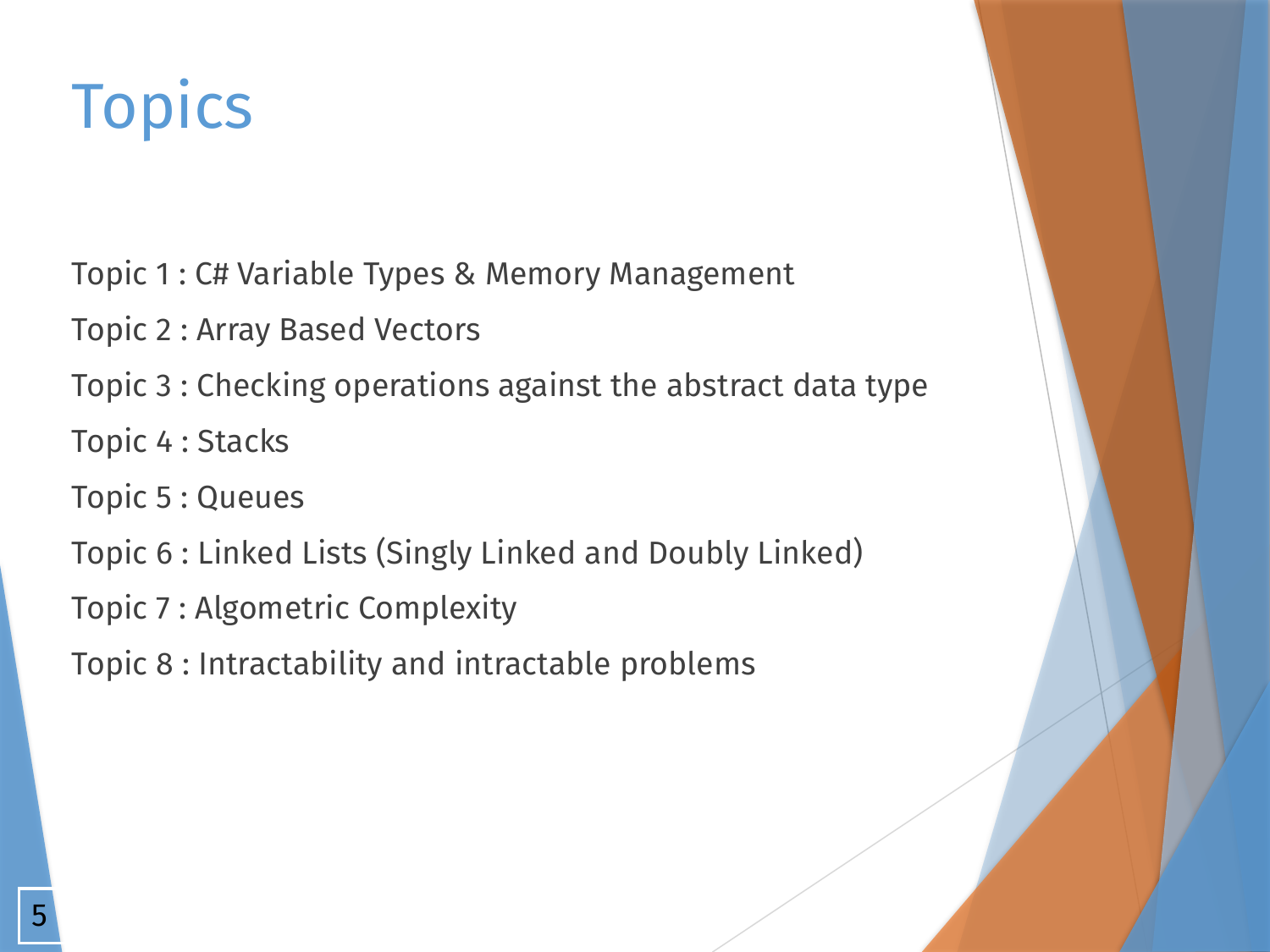

Topics
Topic 1 : C# Variable Types & Memory Management
Topic 2 : Array Based Vectors
Topic 3 : Checking operations against the abstract data type
Topic 4 : Stacks
Topic 5 : Queues
Topic 6 : Linked Lists (Singly Linked and Doubly Linked)
Topic 7 : Algometric Complexity
Topic 8 : Intractability and intractable problems

5